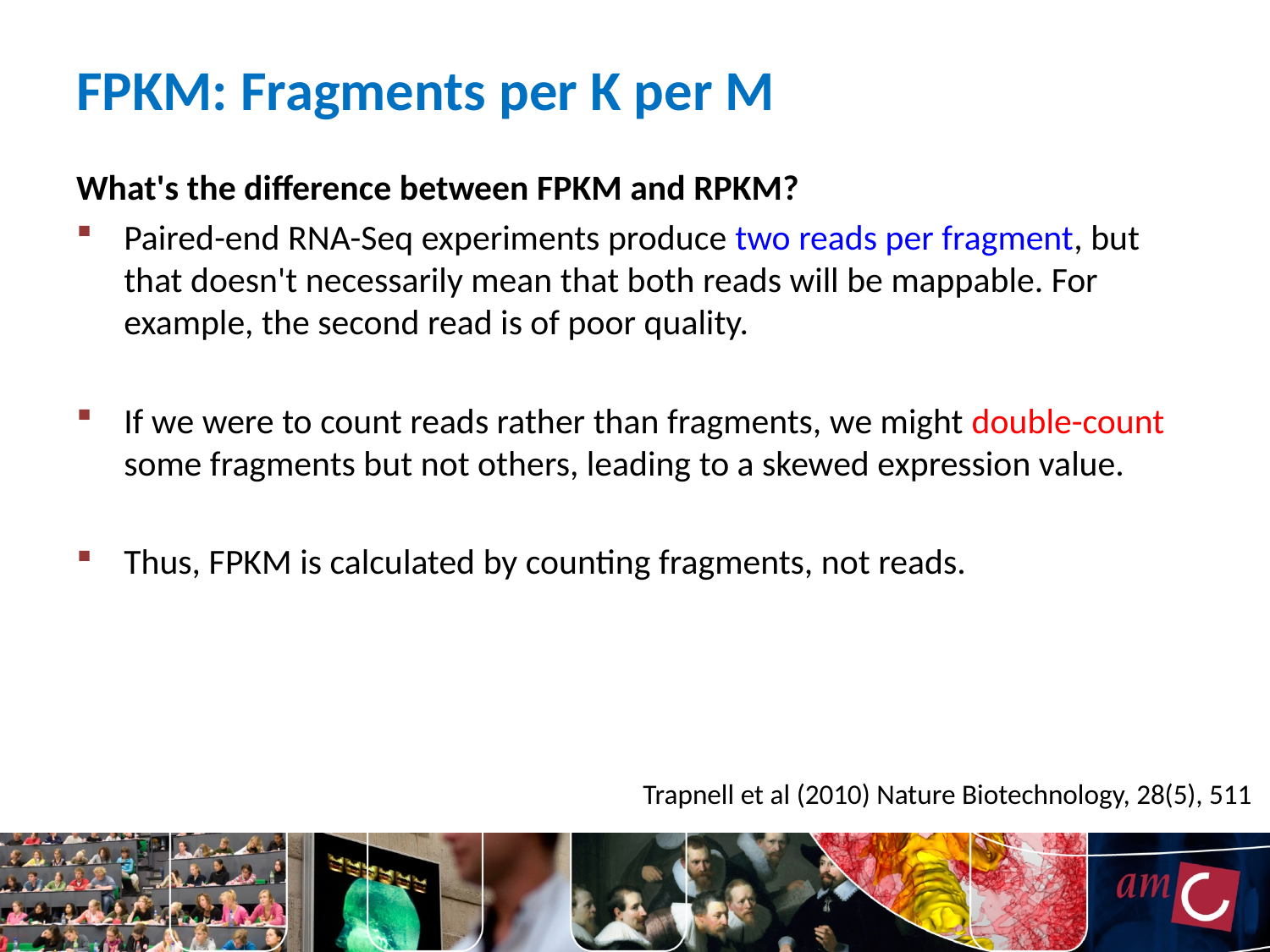

# FPKM: Fragments per K per M
What's the difference between FPKM and RPKM?
Paired-end RNA-Seq experiments produce two reads per fragment, but that doesn't necessarily mean that both reads will be mappable. For example, the second read is of poor quality.

If we were to count reads rather than fragments, we might double-count some fragments but not others, leading to a skewed expression value.

Thus, FPKM is calculated by counting fragments, not reads.

Trapnell et al (2010) Nature Biotechnology, 28(5), 511